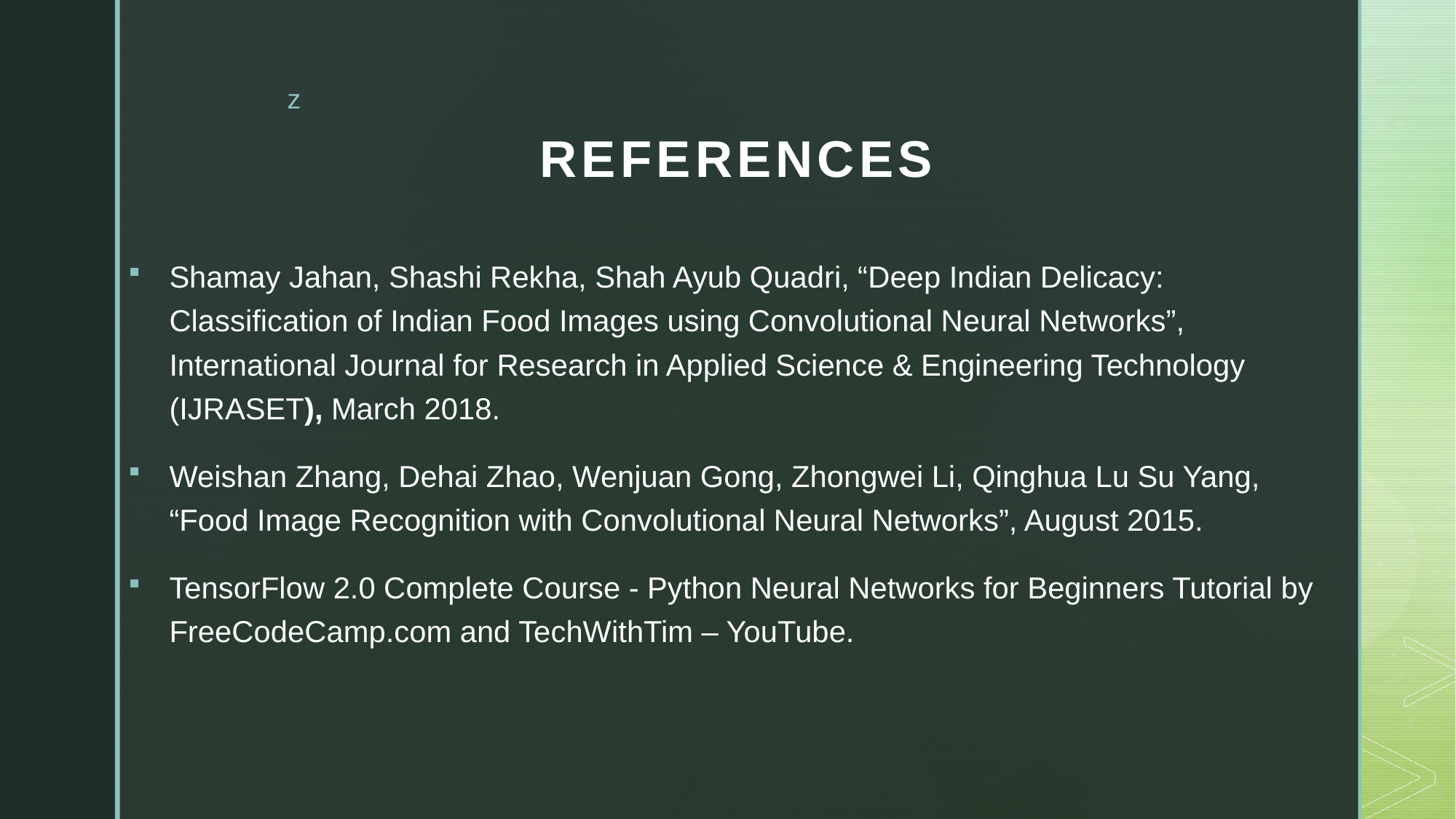

# REFERENCES
Shamay Jahan, Shashi Rekha, Shah Ayub Quadri, “Deep Indian Delicacy: Classification of Indian Food Images using Convolutional Neural Networks”, International Journal for Research in Applied Science & Engineering Technology (IJRASET), March 2018.
Weishan Zhang, Dehai Zhao, Wenjuan Gong, Zhongwei Li, Qinghua Lu Su Yang, “Food Image Recognition with Convolutional Neural Networks”, August 2015.
TensorFlow 2.0 Complete Course - Python Neural Networks for Beginners Tutorial by FreeCodeCamp.com and TechWithTim – YouTube.